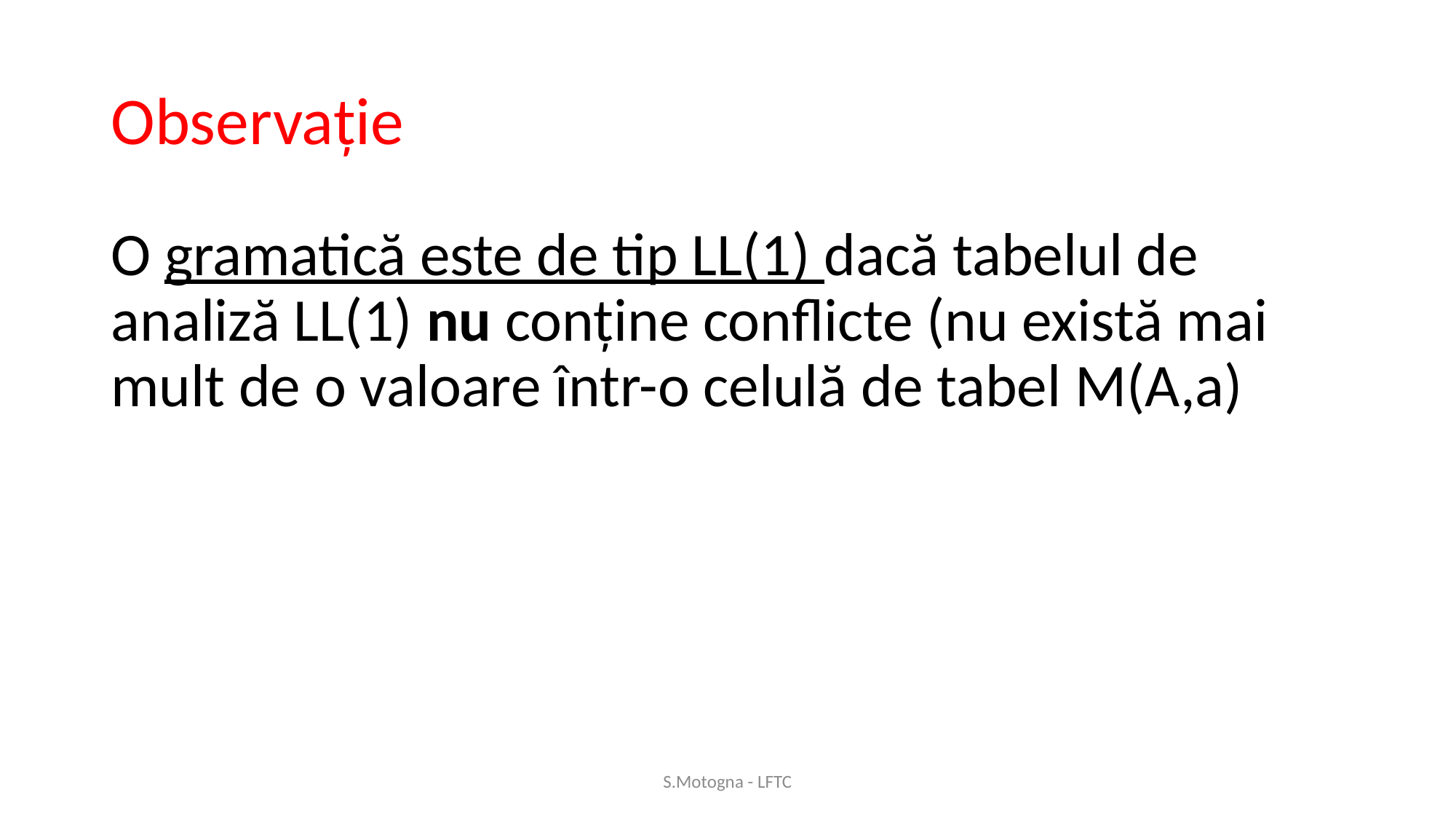

# Observație
O gramatică este de tip LL(1) dacă tabelul de analiză LL(1) nu conține conflicte (nu există mai mult de o valoare într-o celulă de tabel M(A,a)
S.Motogna - LFTC